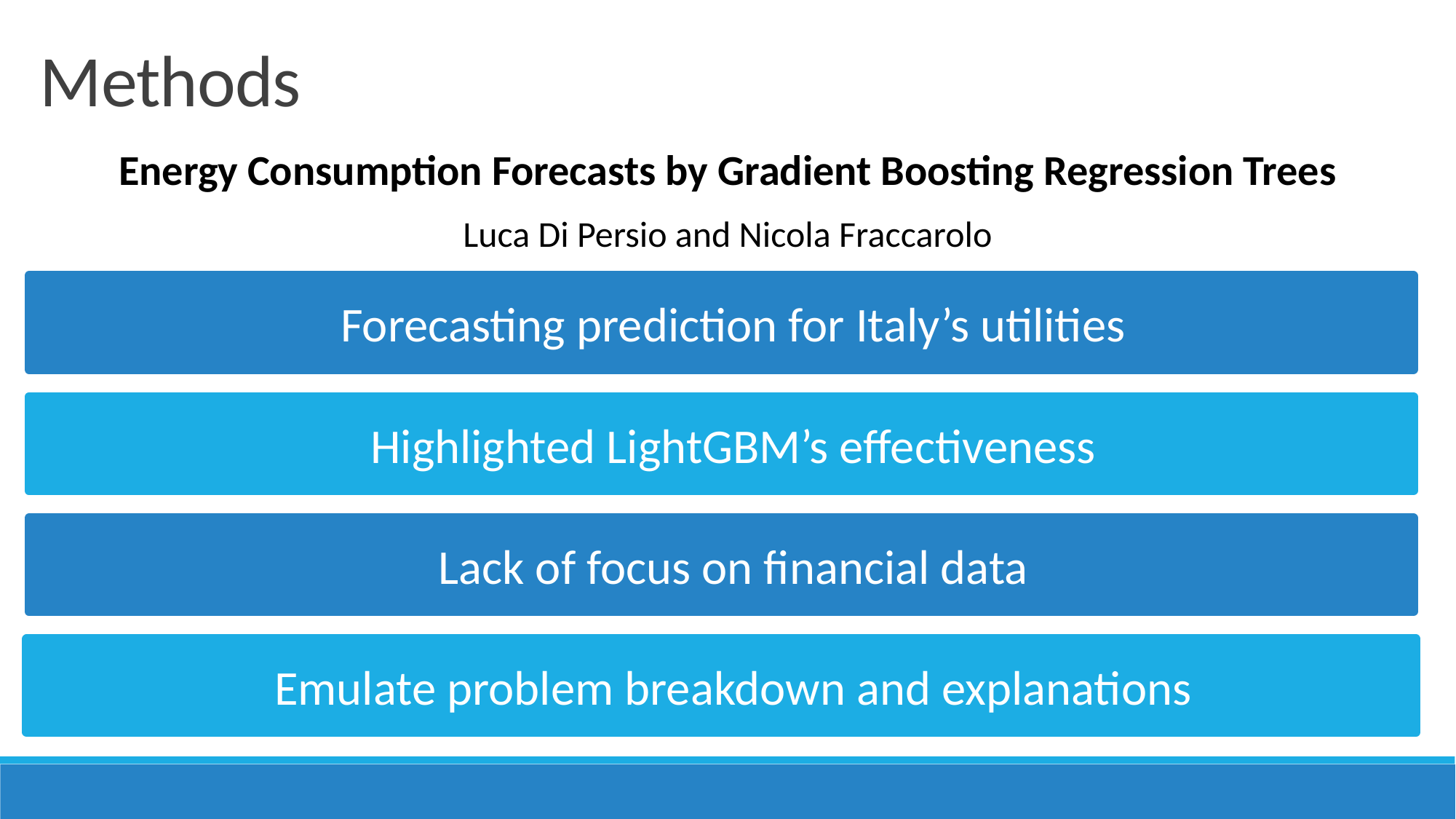

# Methods
Energy Consumption Forecasts by Gradient Boosting Regression Trees
Luca Di Persio and Nicola Fraccarolo

Forecasting prediction for Italy’s utilities
Highlighted LightGBM’s effectiveness
Lack of focus on financial data
Emulate problem breakdown and explanations